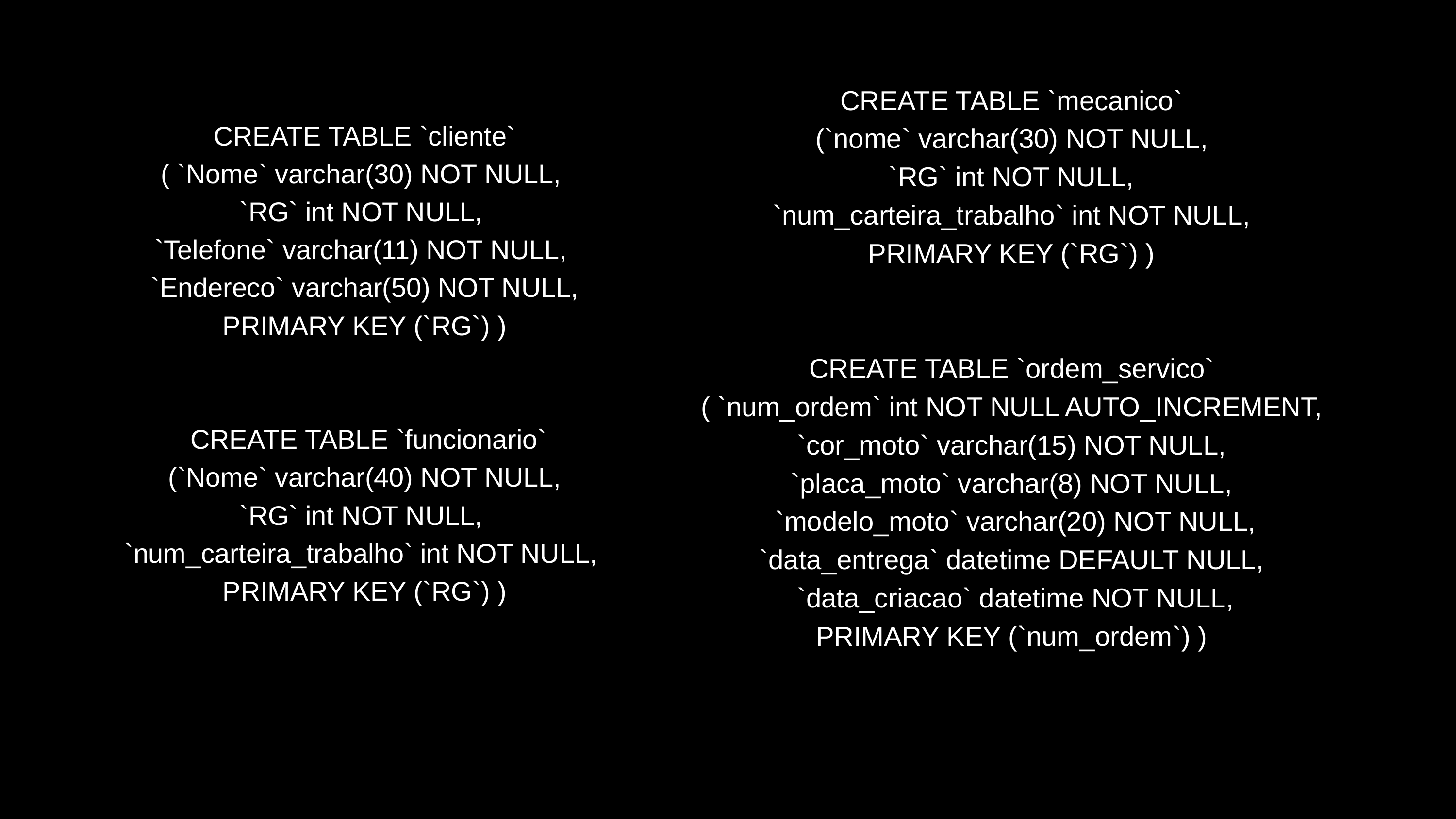

CREATE TABLE `mecanico`
(`nome` varchar(30) NOT NULL,
`RG` int NOT NULL,
`num_carteira_trabalho` int NOT NULL,
PRIMARY KEY (`RG`) )

CREATE TABLE `ordem_servico`
( `num_ordem` int NOT NULL AUTO_INCREMENT,
`cor_moto` varchar(15) NOT NULL,
`placa_moto` varchar(8) NOT NULL,
 `modelo_moto` varchar(20) NOT NULL,
`data_entrega` datetime DEFAULT NULL,
 `data_criacao` datetime NOT NULL,
PRIMARY KEY (`num_ordem`) )

CREATE TABLE `cliente`
( `Nome` varchar(30) NOT NULL,
`RG` int NOT NULL,
`Telefone` varchar(11) NOT NULL,
`Endereco` varchar(50) NOT NULL,
PRIMARY KEY (`RG`) )

CREATE TABLE `funcionario`
(`Nome` varchar(40) NOT NULL,
`RG` int NOT NULL,
`num_carteira_trabalho` int NOT NULL,
PRIMARY KEY (`RG`) )